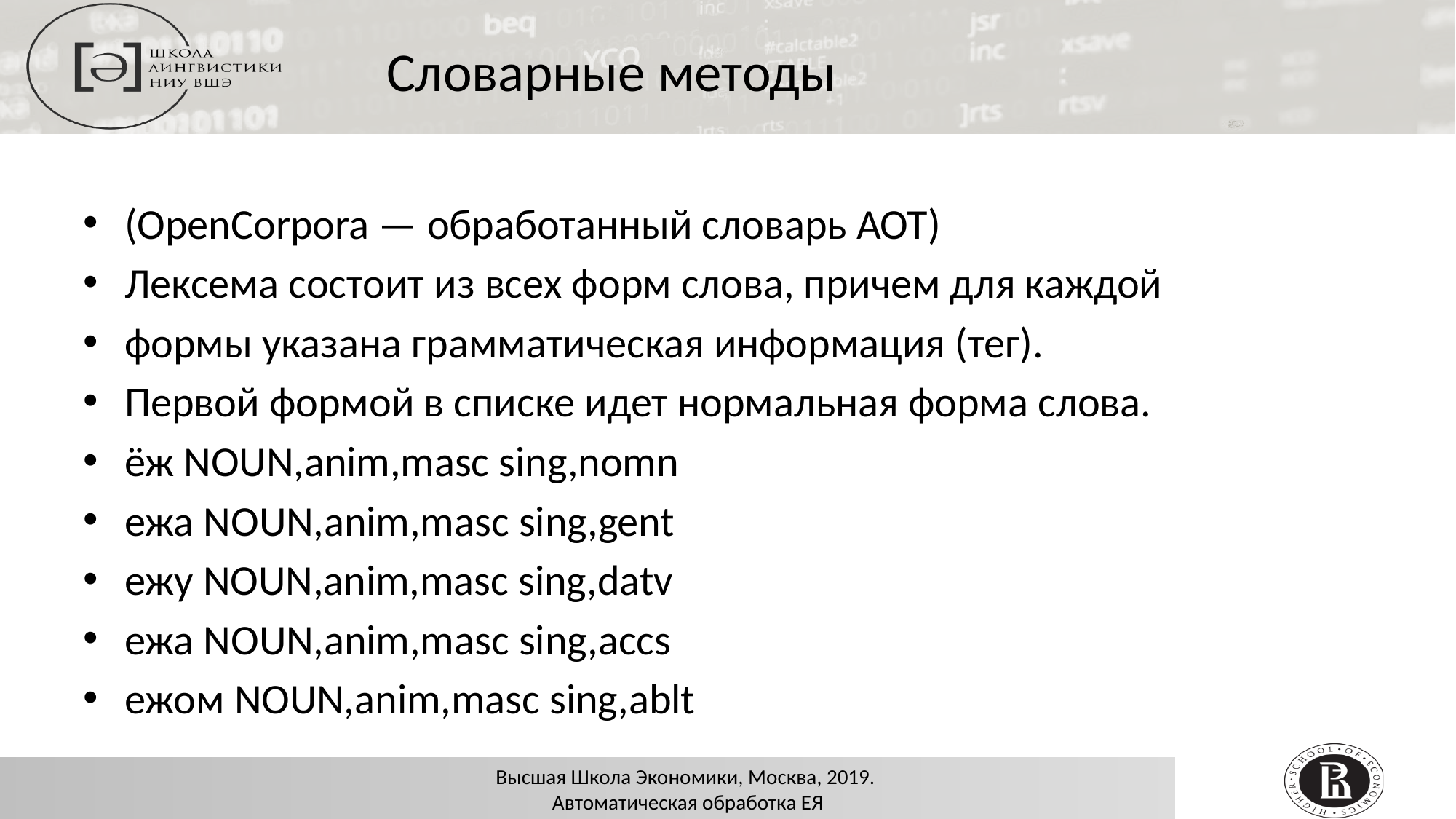

Словарные методы
(OpenCorpora — обработанный словарь АОТ)
Лексема состоит из всех форм слова, причем для каждой
формы указана грамматическая информация (тег).
Первой формой в списке идет нормальная форма слова.
ёж NOUN,anim,masc sing,nomn
ежа NOUN,anim,masc sing,gent
ежу NOUN,anim,masc sing,datv
ежа NOUN,anim,masc sing,accs
ежом NOUN,anim,masc sing,ablt